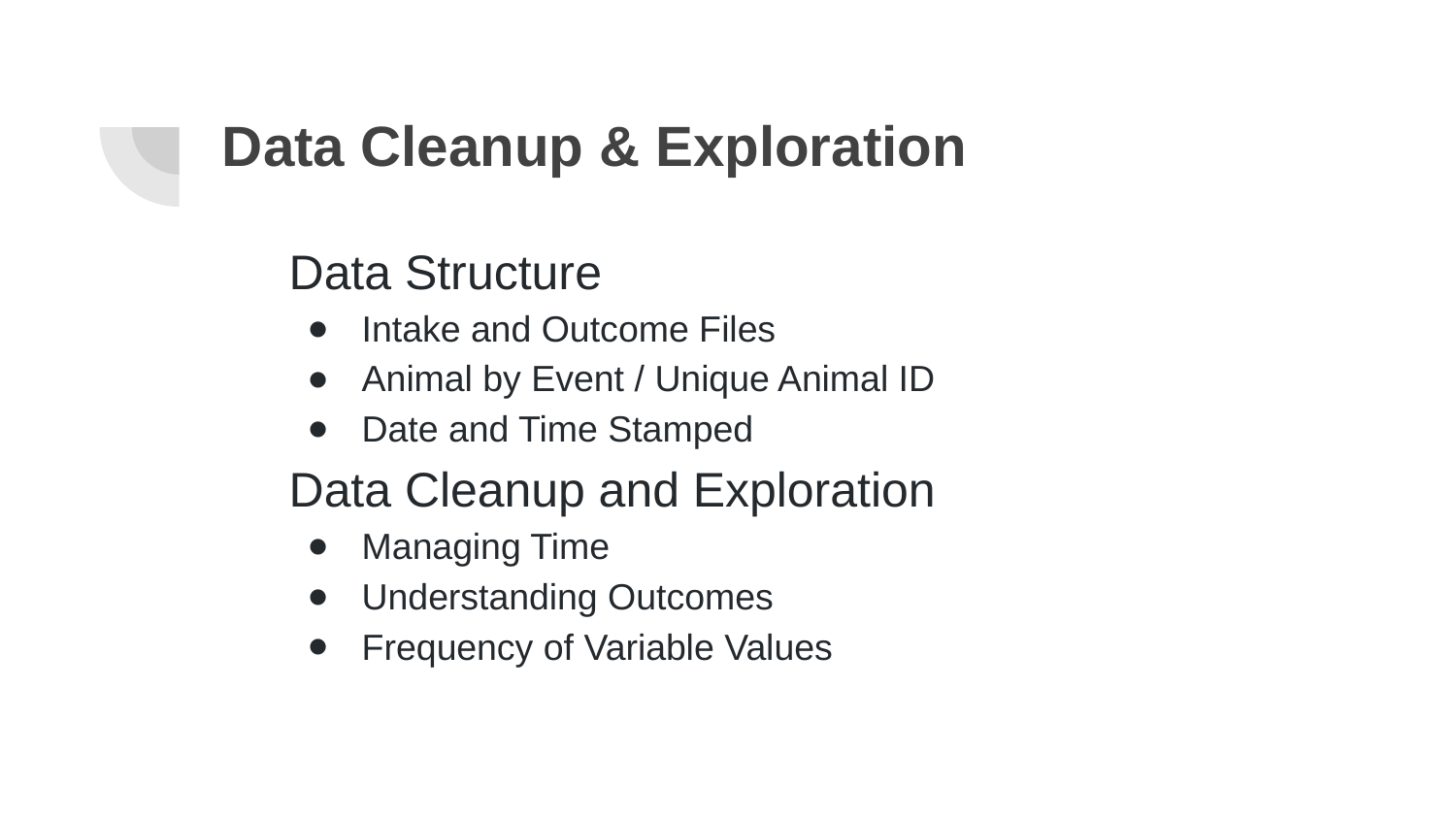

# Data Cleanup & Exploration

Data Structure
Intake and Outcome Files
Animal by Event / Unique Animal ID
Date and Time Stamped
Data Cleanup and Exploration
Managing Time
Understanding Outcomes
Frequency of Variable Values